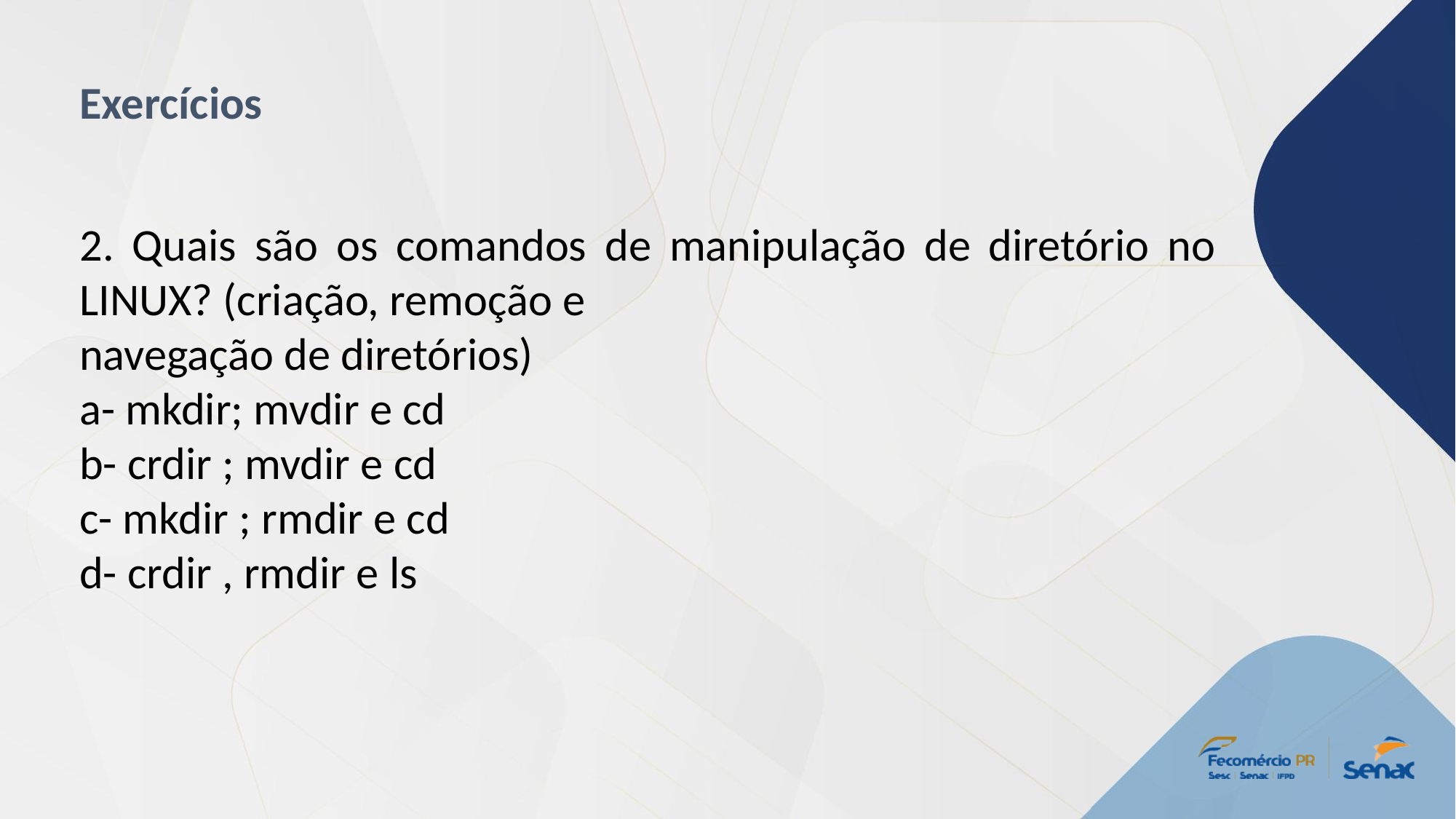

Exercícios
2. Quais são os comandos de manipulação de diretório no LINUX? (criação, remoção e
navegação de diretórios)
a- mkdir; mvdir e cd
b- crdir ; mvdir e cd
c- mkdir ; rmdir e cd
d- crdir , rmdir e ls